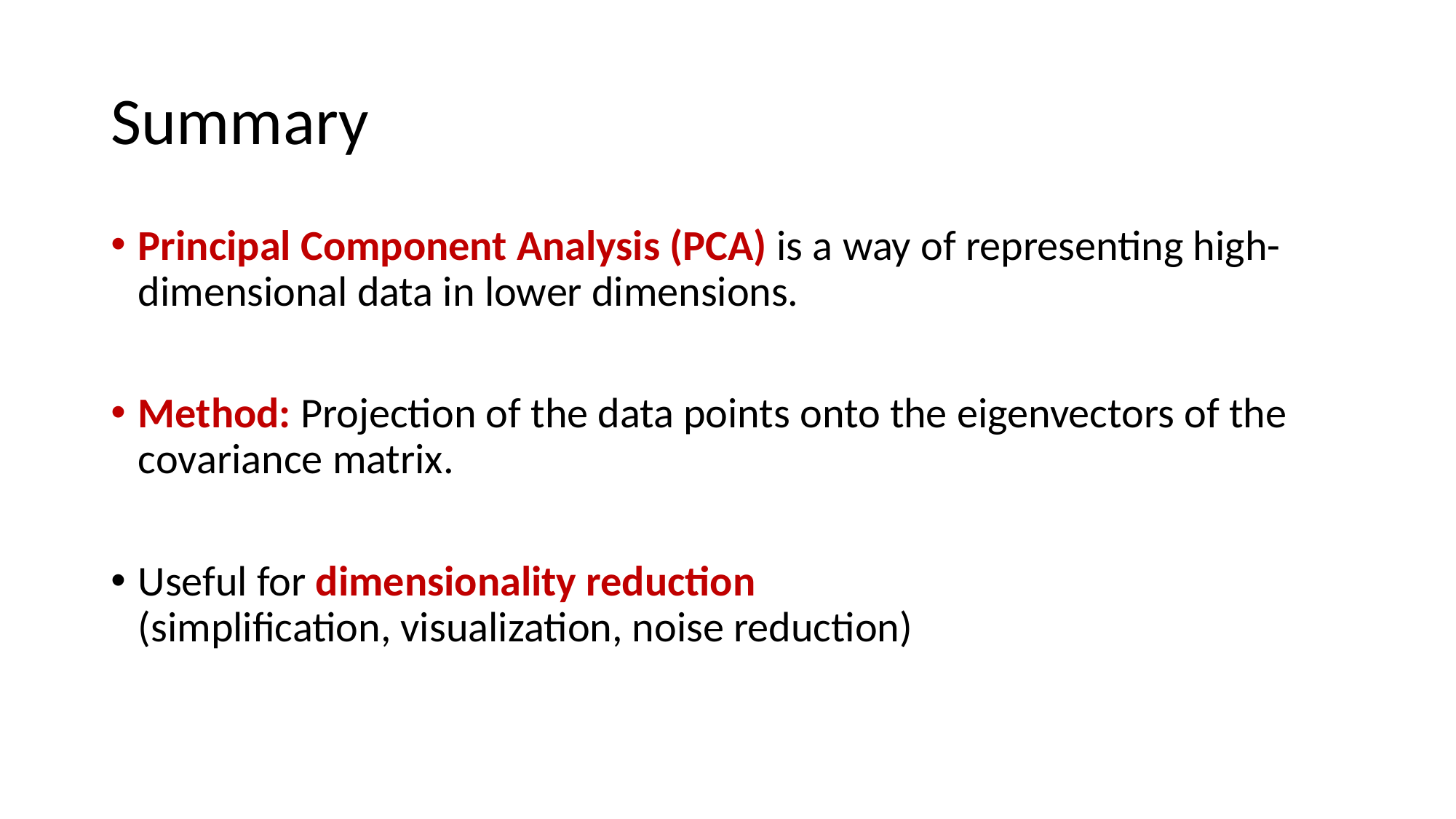

# Summary
Principal Component Analysis (PCA) is a way of representing high-dimensional data in lower dimensions.

Method: Projection of the data points onto the eigenvectors of the covariance matrix.

Useful for dimensionality reduction
(simplification, visualization, noise reduction)